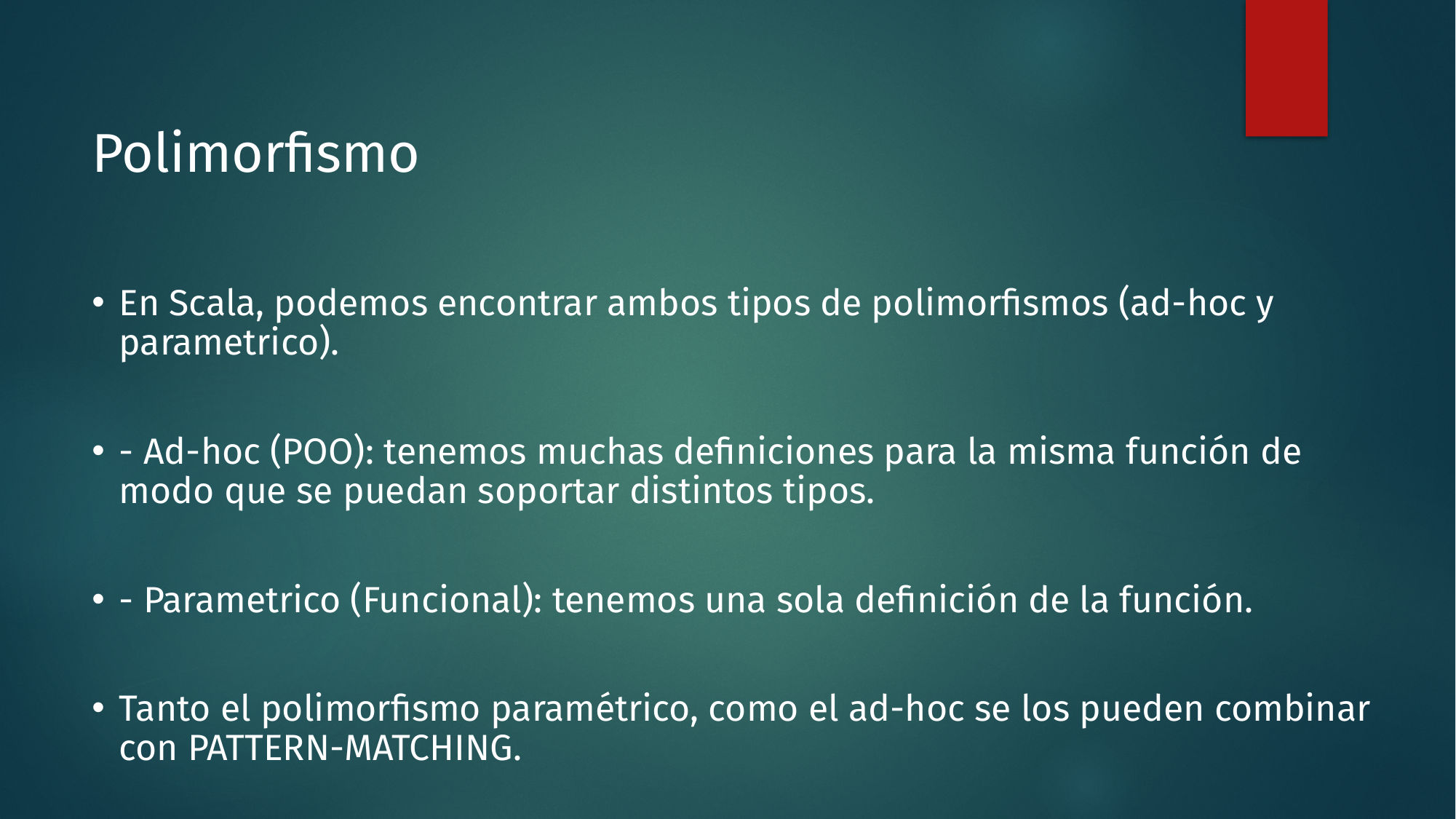

Polimorfismo
En Scala, podemos encontrar ambos tipos de polimorfismos (ad-hoc y parametrico).

- Ad-hoc (POO): tenemos muchas definiciones para la misma función de modo que se puedan soportar distintos tipos.

- Parametrico (Funcional): tenemos una sola definición de la función.

Tanto el polimorfismo paramétrico, como el ad-hoc se los pueden combinar con PATTERN-MATCHING.